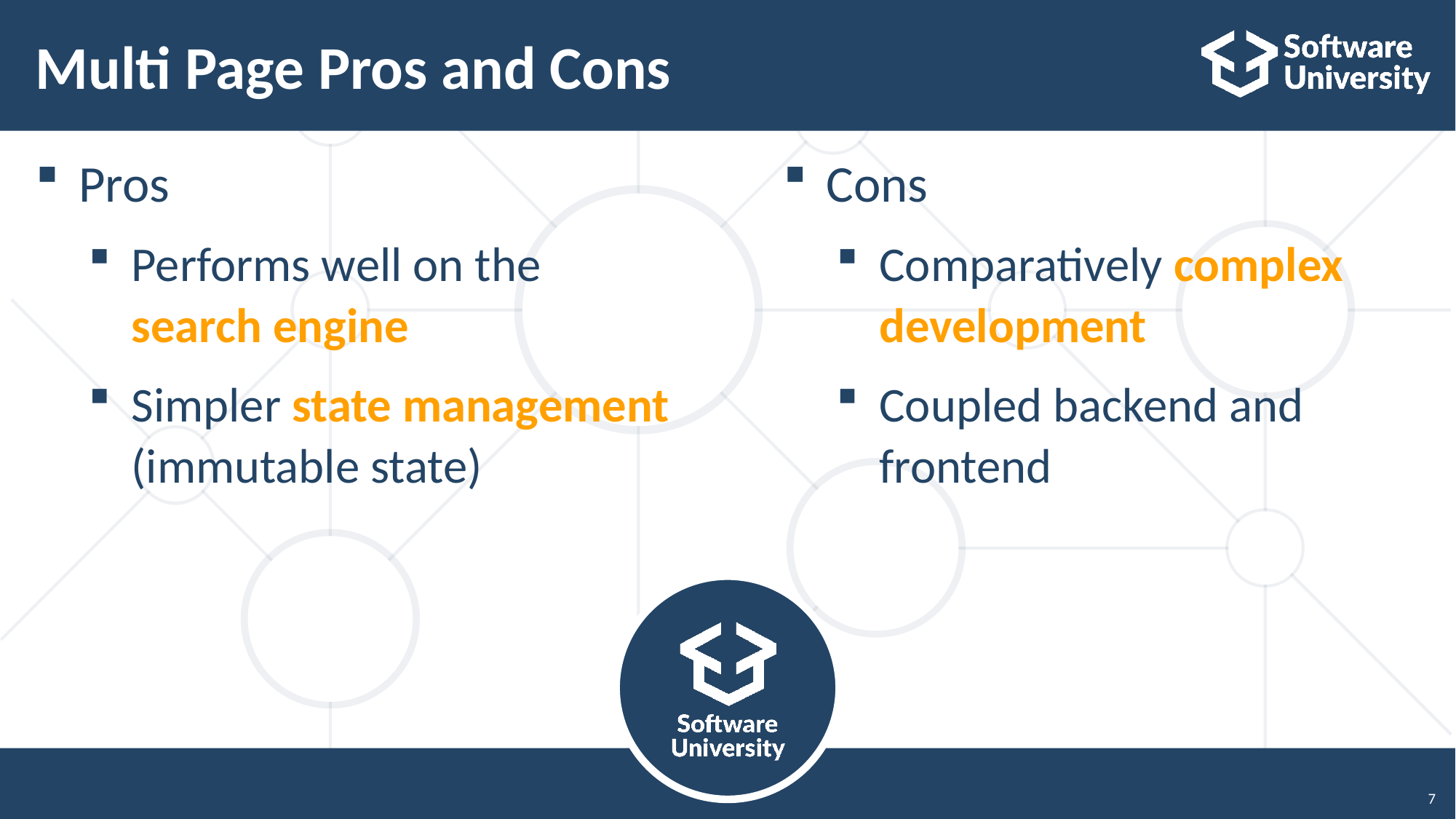

# Multi Page Pros and Cons
Pros
Performs well on the search engine
Simpler state management (immutable state)
Cons
Comparatively complex development
Coupled backend and frontend
7